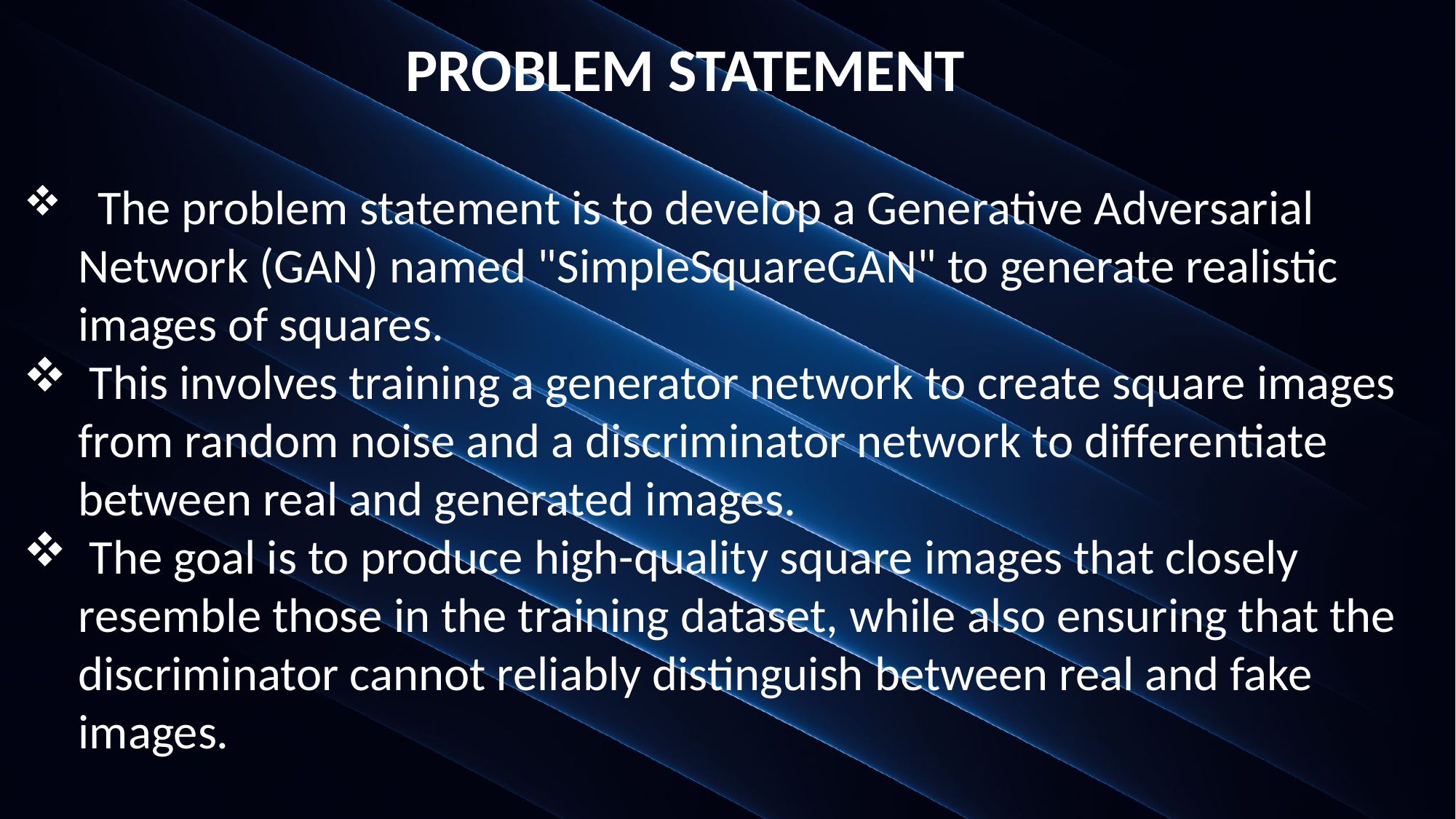

PROBLEM STATEMENT

  The problem statement is to develop a Generative Adversarial Network (GAN) named "SimpleSquareGAN" to generate realistic images of squares.
 This involves training a generator network to create square images from random noise and a discriminator network to differentiate between real and generated images.
 The goal is to produce high-quality square images that closely resemble those in the training dataset, while also ensuring that the discriminator cannot reliably distinguish between real and fake images.